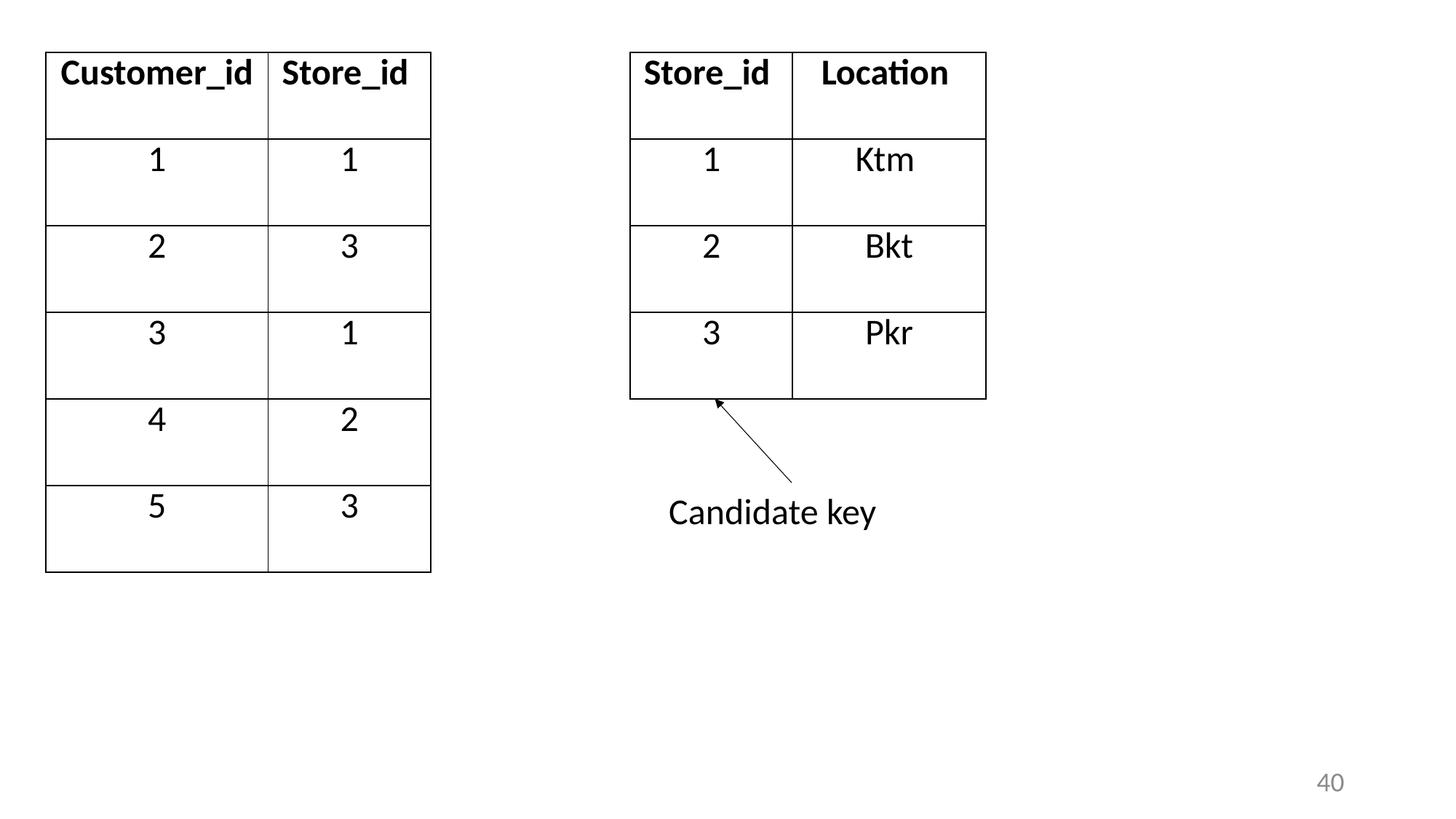

| Customer\_id | Store\_id |
| --- | --- |
| 1 | 1 |
| 2 | 3 |
| 3 | 1 |
| 4 | 2 |
| 5 | 3 |
| Store\_id | Location |
| --- | --- |
| 1 | Ktm |
| 2 | Bkt |
| 3 | Pkr |
Candidate key

40